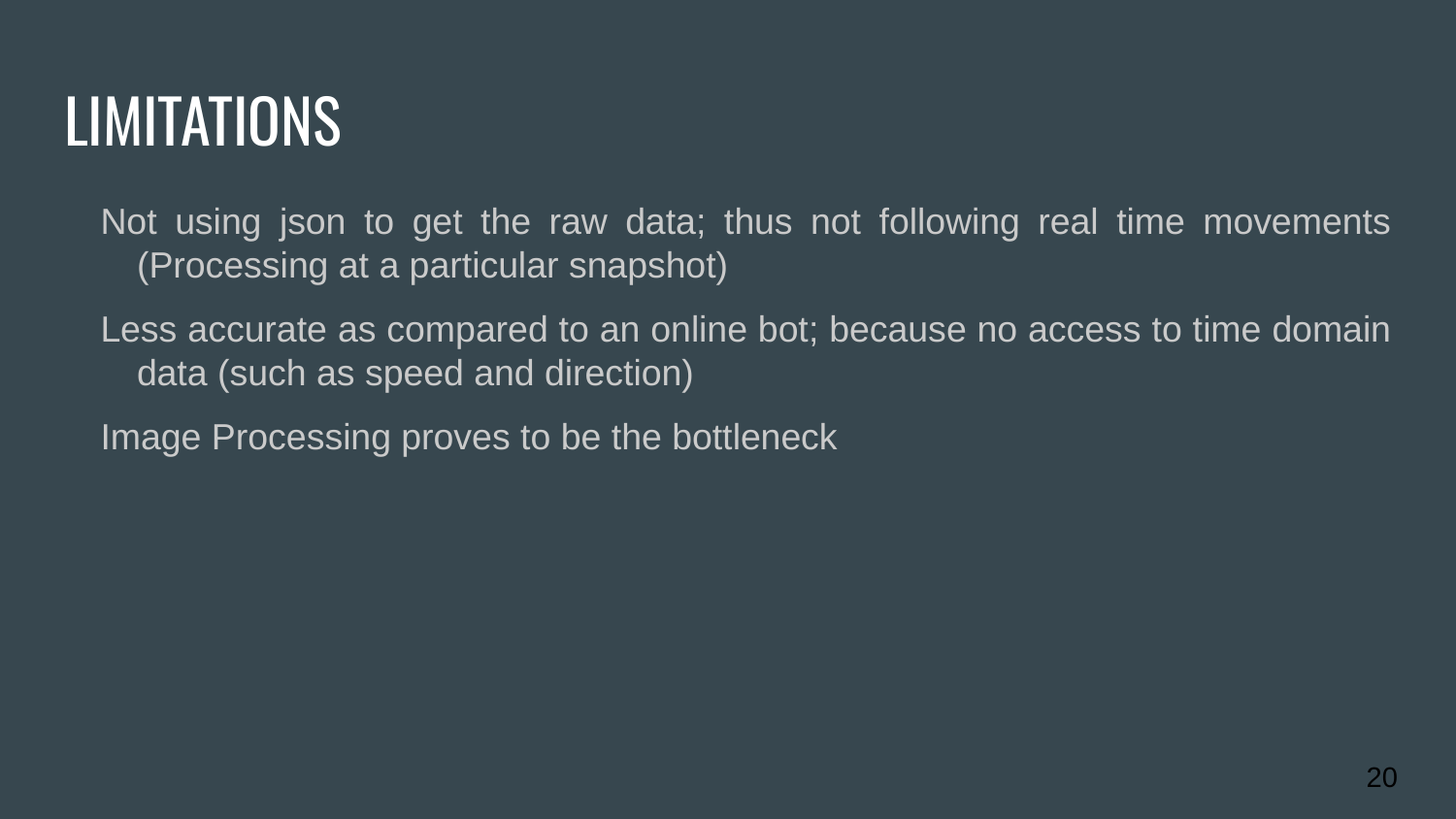

# LIMITATIONS
Not using json to get the raw data; thus not following real time movements (Processing at a particular snapshot)
Less accurate as compared to an online bot; because no access to time domain data (such as speed and direction)
Image Processing proves to be the bottleneck
20